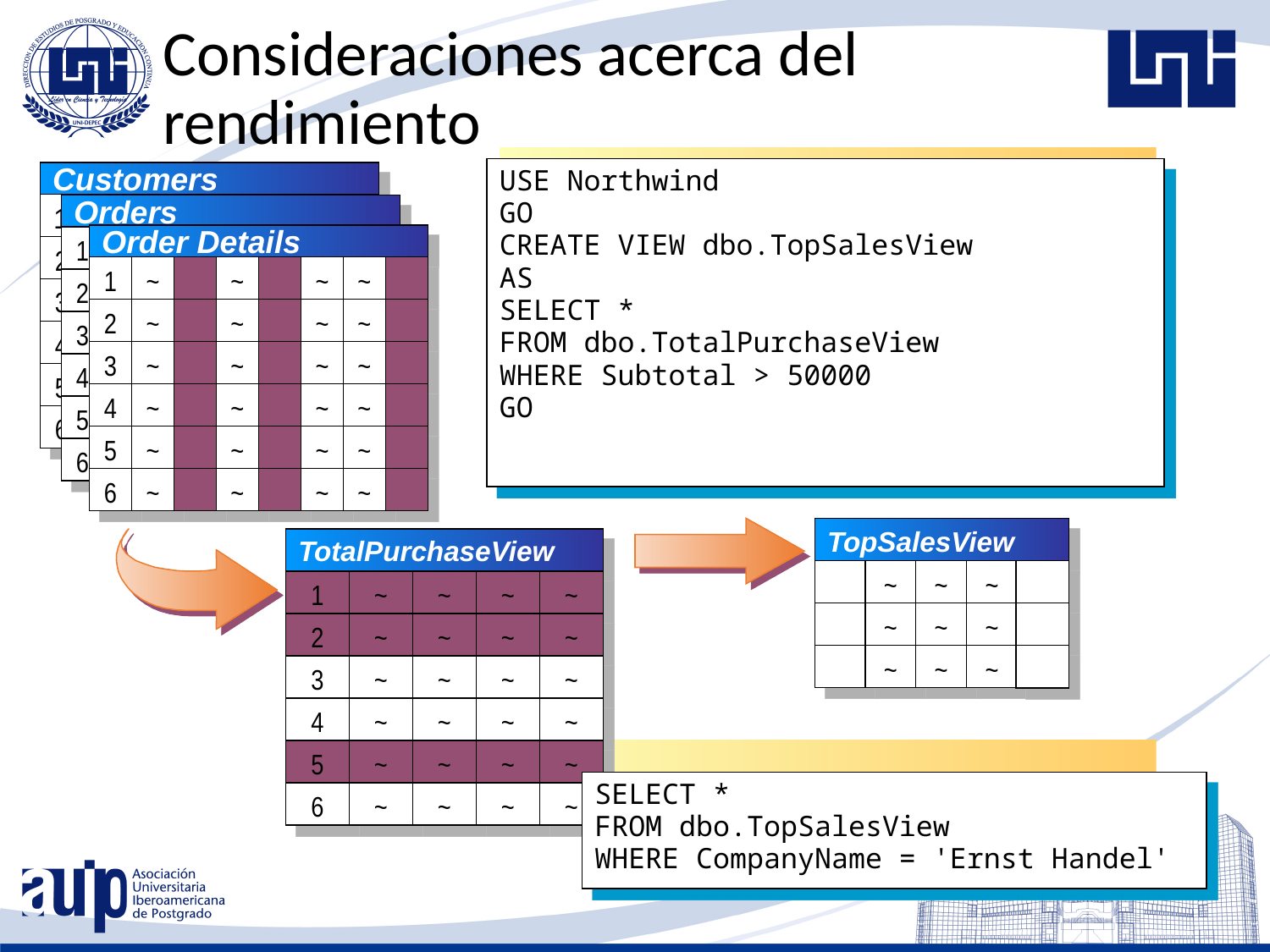

# Consideraciones acerca del rendimiento

USE Northwind
GO
CREATE VIEW dbo.TopSalesView
AS
SELECT *
FROM dbo.TotalPurchaseView
WHERE Subtotal > 50000
GO
Customers
1
~

~

~
n

Orders
Order Details
1
~

~

~
n

2
~

~

~
n

1
~

~

~
~

2
~

~

~
n

3
~

~

~
y

2
~

~

~
~

3
~

~

~
y

4
~

~

~
y

3
~

~

~
~

4
~

~

~
y

5
~

~

~
n

4
~

~

~
~

5
~

~

~
n

6
~

~

~
y

5
~

~

~
~

6
~

~

~
y

6
~

~

~
~

TopSalesView

~
~
~

~
~
~

~
~
~

TotalPurchaseView
1
~
~
~
~
2
~
~
~
~
3
~
~
~
~
4
~
~
~
~
5
~
~
~

~
SELECT *
FROM dbo.TopSalesView
WHERE CompanyName = 'Ernst Handel'
6
~
~
~
~